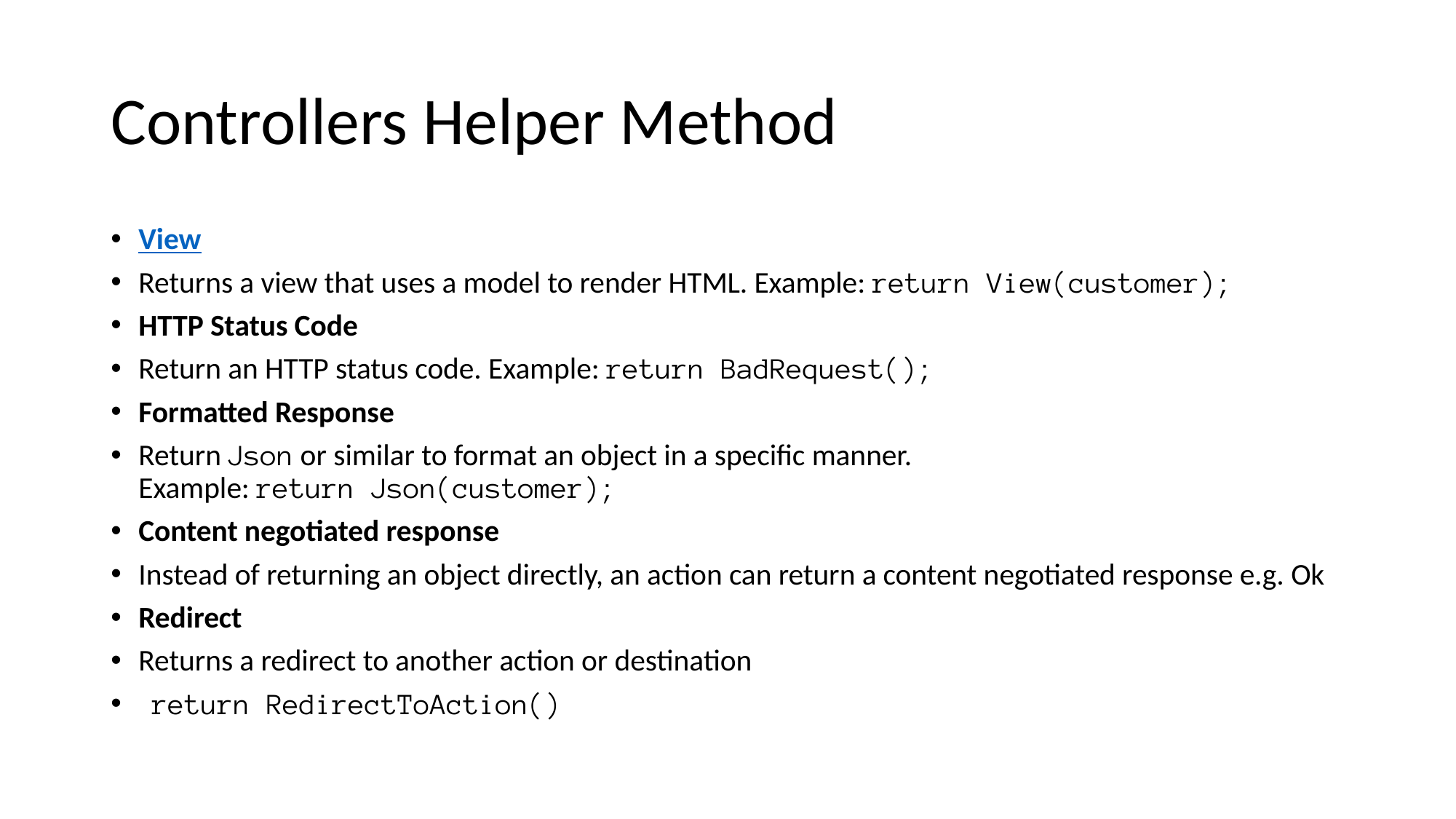

# Controllers Helper Method
View
Returns a view that uses a model to render HTML. Example: return View(customer);
HTTP Status Code
Return an HTTP status code. Example: return BadRequest();
Formatted Response
Return Json or similar to format an object in a specific manner. Example: return Json(customer);
Content negotiated response
Instead of returning an object directly, an action can return a content negotiated response e.g. Ok
Redirect
Returns a redirect to another action or destination
  return RedirectToAction()